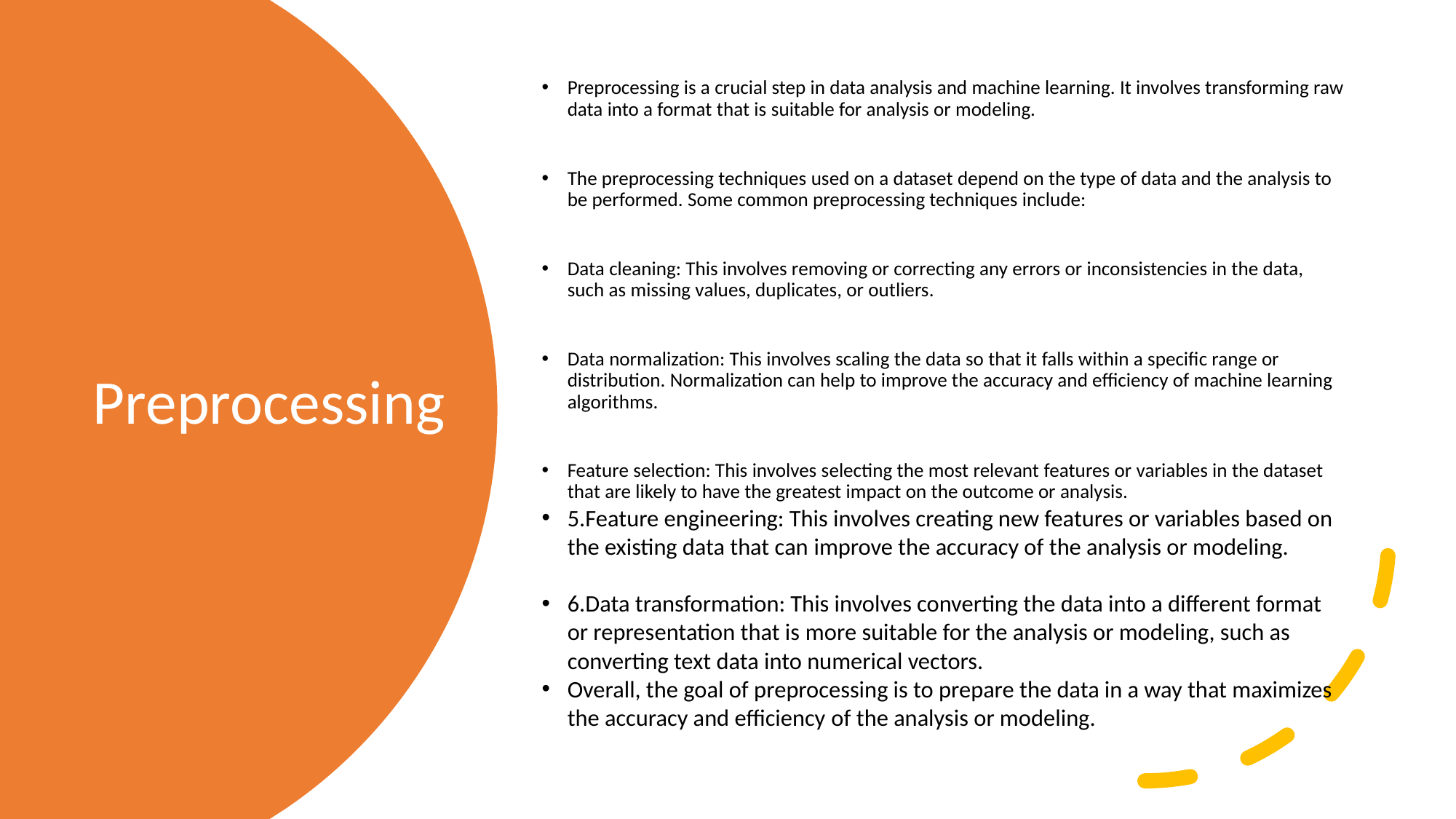

Preprocessing is a crucial step in data analysis and machine learning. It involves transforming raw data into a format that is suitable for analysis or modeling.

The preprocessing techniques used on a dataset depend on the type of data and the analysis to be performed. Some common preprocessing techniques include:

Data cleaning: This involves removing or correcting any errors or inconsistencies in the data, such as missing values, duplicates, or outliers.

Data normalization: This involves scaling the data so that it falls within a specific range or distribution. Normalization can help to improve the accuracy and efficiency of machine learning algorithms.

Feature selection: This involves selecting the most relevant features or variables in the dataset that are likely to have the greatest impact on the outcome or analysis.
5.Feature engineering: This involves creating new features or variables based on the existing data that can improve the accuracy of the analysis or modeling.

6.Data transformation: This involves converting the data into a different format or representation that is more suitable for the analysis or modeling, such as converting text data into numerical vectors.
Overall, the goal of preprocessing is to prepare the data in a way that maximizes the accuracy and efficiency of the analysis or modeling.
# Preprocessing